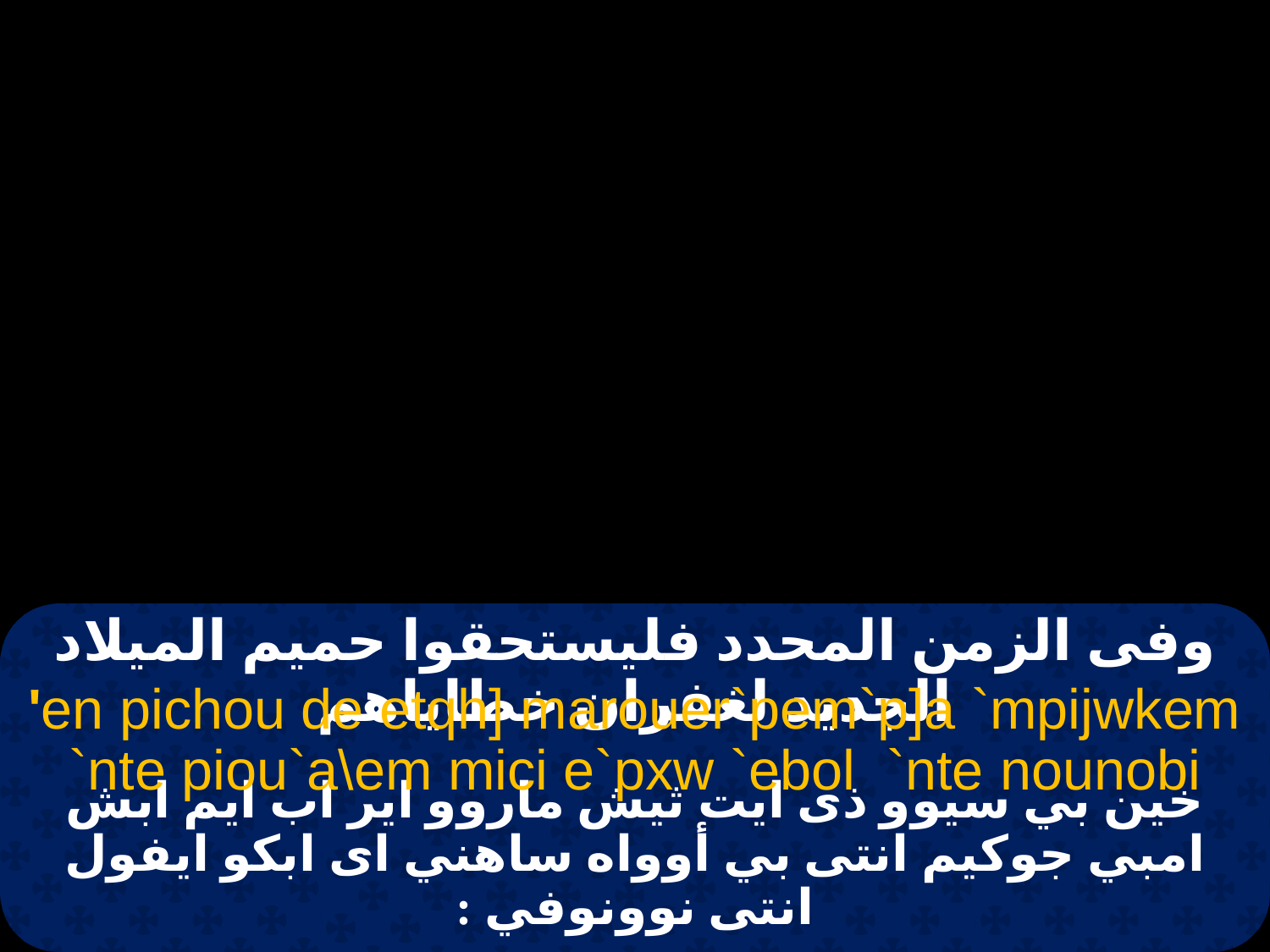

# وفى الزمن المحدد فليستحقوا حميم الميلاد الجديد لغفران خطاياهم
'en pichou de etqh] marouer`pem`p]a `mpijwkem `nte piou`a\em mici e`pxw `ebol  `nte nounobi
خين بي سيوو ذى ايت ثيش ماروو اير اب ايم ابش امبي جوكيم انتى بي أوواه ساهني اى ابكو ايفول انتى نوونوفي :